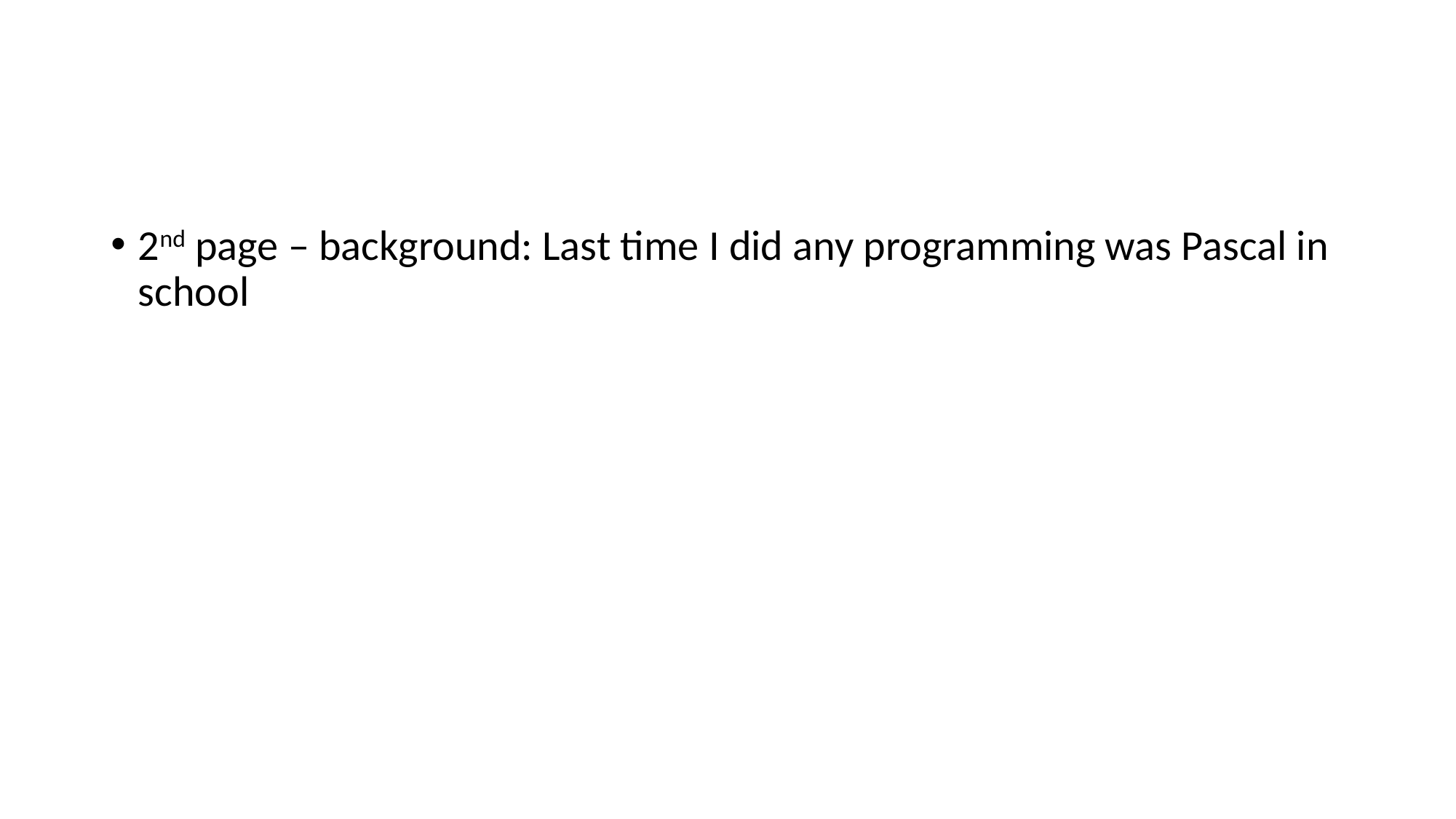

#
2nd page – background: Last time I did any programming was Pascal in school